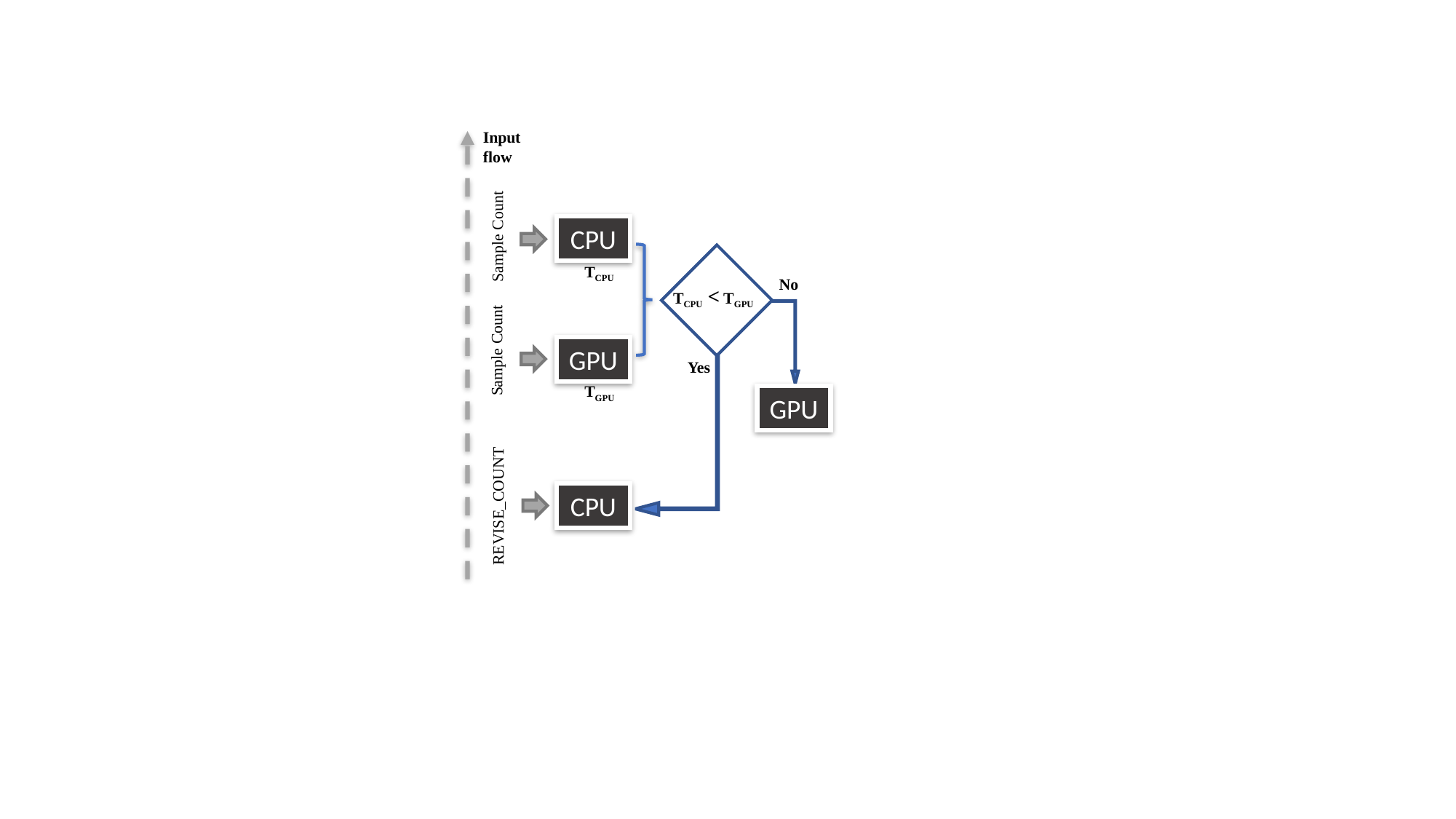

Input flow

CPU
Sample Count

TCPU
No
TCPU  < TGPU

Sample Count
GPU

Yes
TGPU
GPU

CPU
REVISE_COUNT